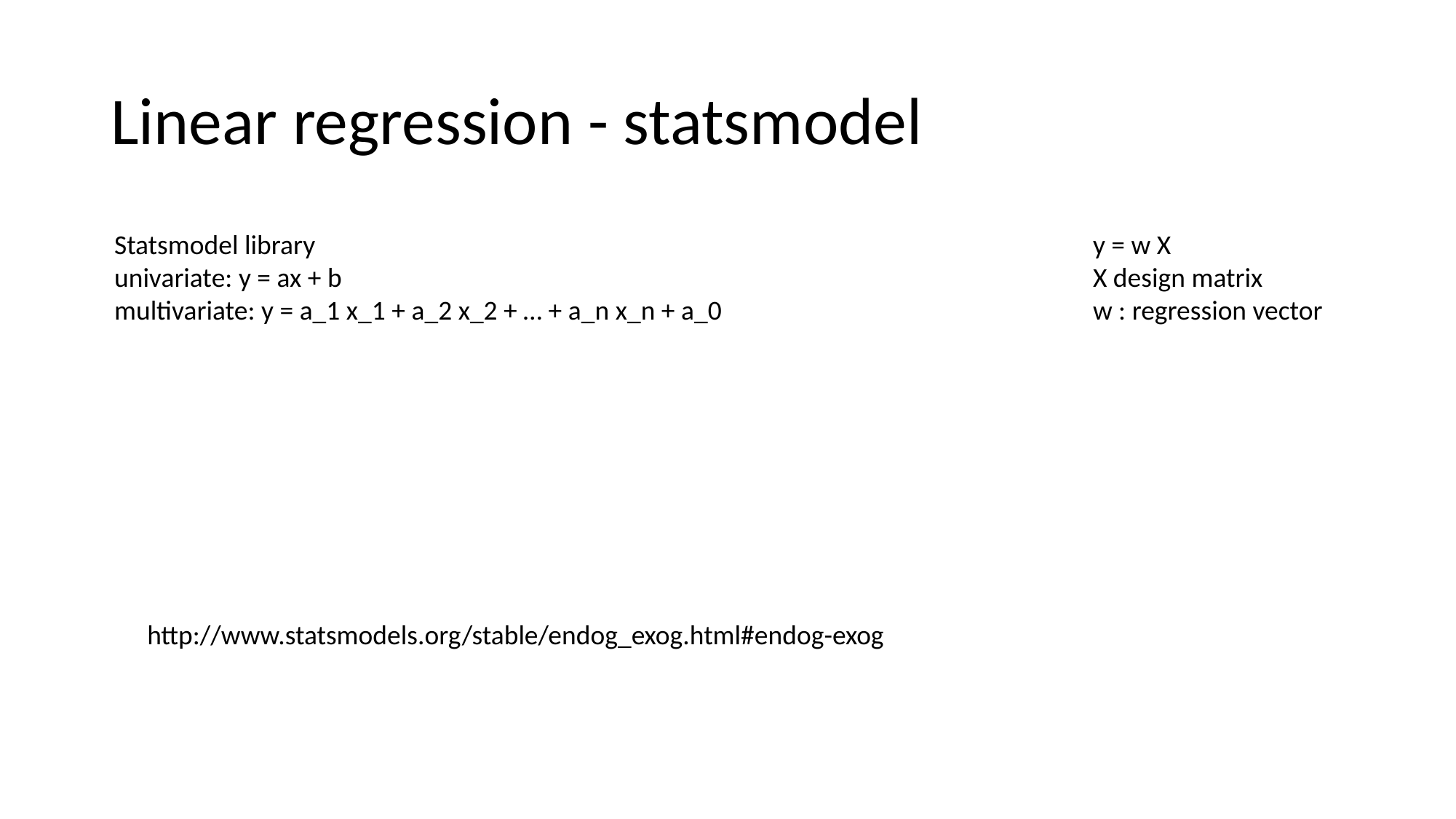

# Linear regression - statsmodel
Statsmodel library
univariate: y = ax + b
multivariate: y = a_1 x_1 + a_2 x_2 + … + a_n x_n + a_0
y = w X
X design matrix
w : regression vector
http://www.statsmodels.org/stable/endog_exog.html#endog-exog